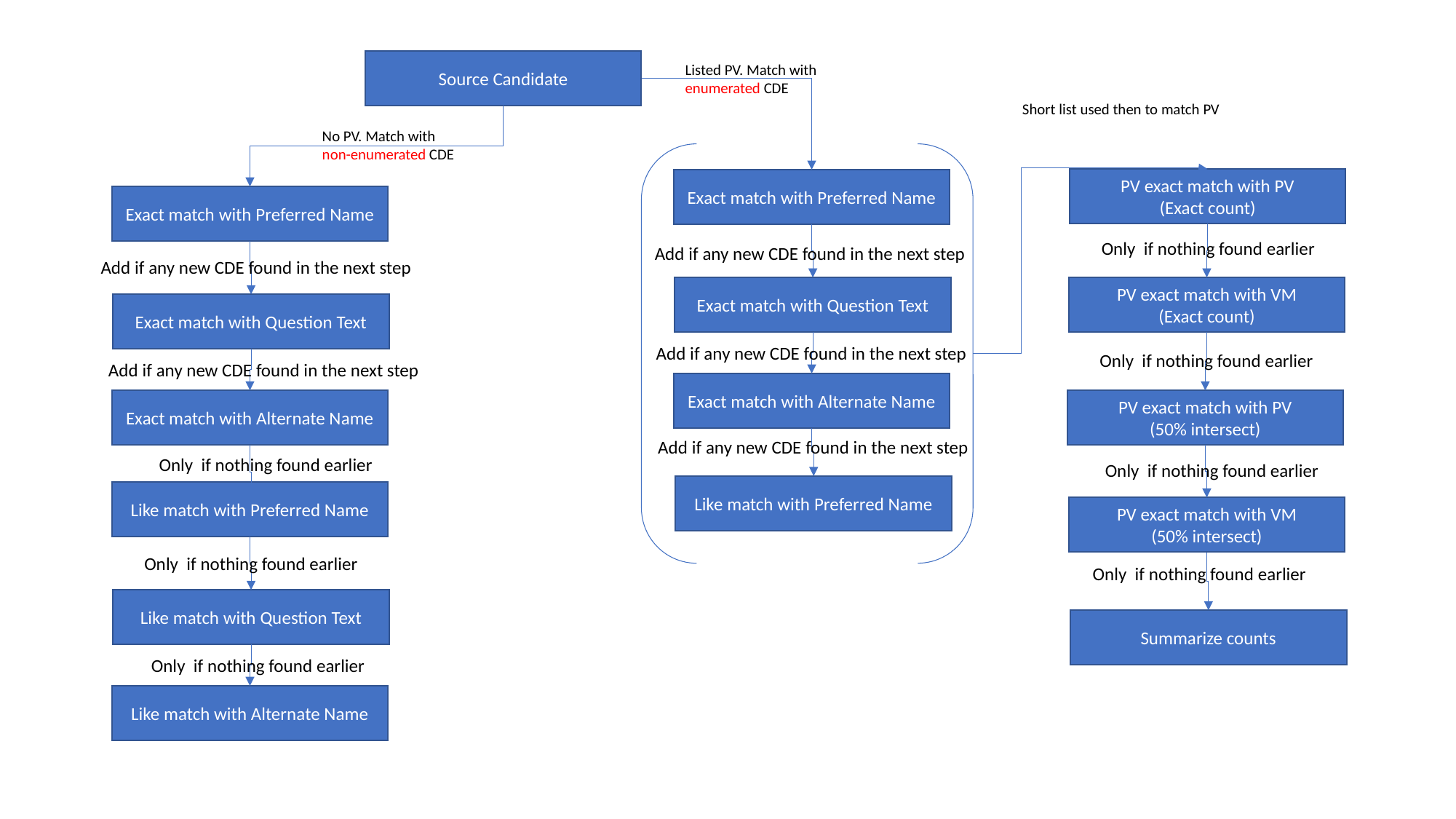

Source Candidate
Listed PV. Match with
enumerated CDE
Short list used then to match PV
No PV. Match with
non-enumerated CDE

PV exact match with PV
(Exact count)
Exact match with Preferred Name
Exact match with Preferred Name
Only  if nothing found earlier
Add if any new CDE found in the next step
Add if any new CDE found in the next step
Exact match with Question Text
PV exact match with VM
(Exact count)
Exact match with Question Text
Add if any new CDE found in the next step
Only  if nothing found earlier
Add if any new CDE found in the next step
Exact match with Alternate Name
Exact match with Alternate Name
PV exact match with PV
(50% intersect)
Add if any new CDE found in the next step
Only  if nothing found earlier
Only  if nothing found earlier
Like match with Preferred Name
Like match with Preferred Name
PV exact match with VM
(50% intersect)
Only  if nothing found earlier
Only  if nothing found earlier
Like match with Question Text
Summarize counts
Only  if nothing found earlier
Like match with Alternate Name